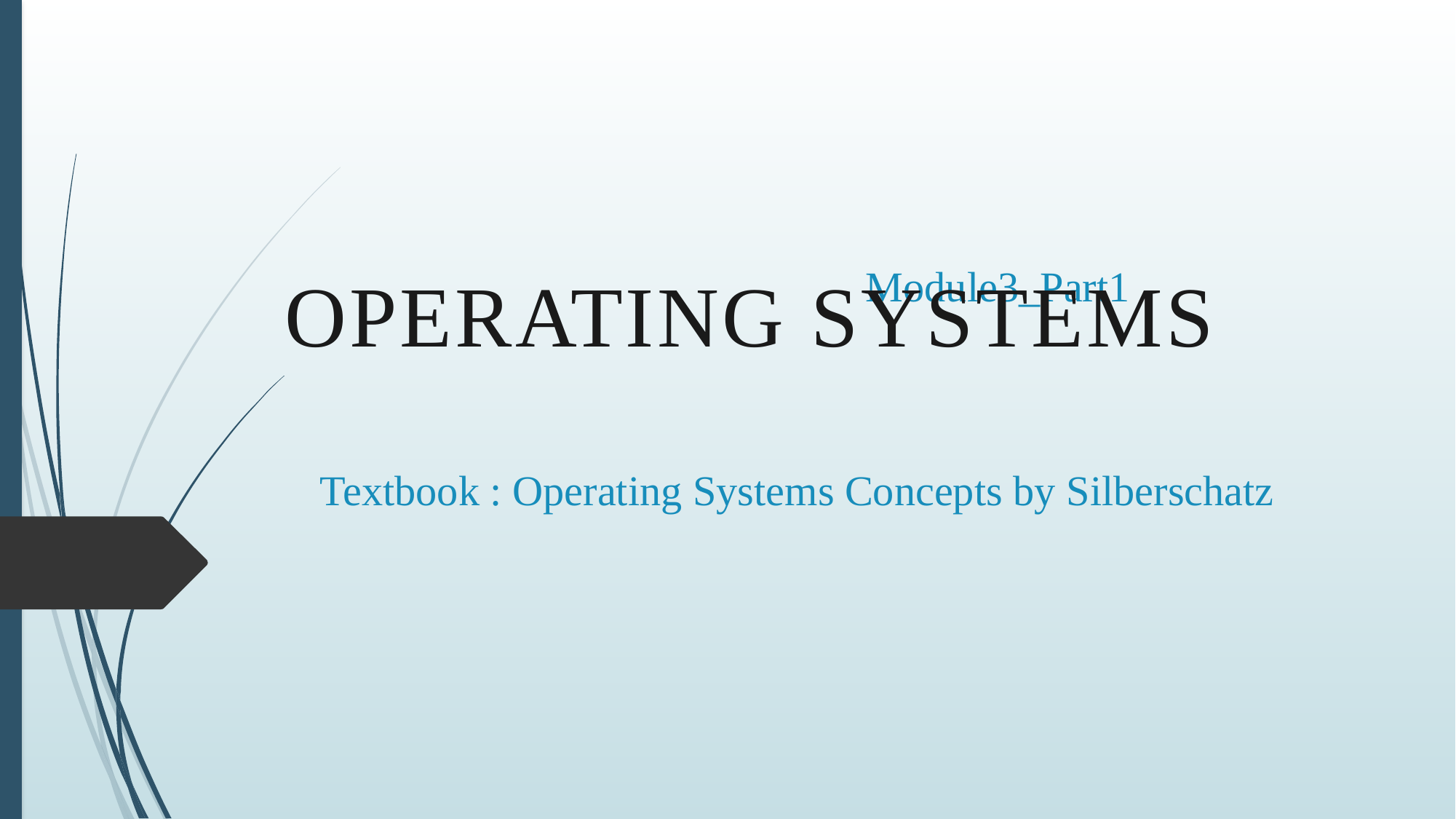

Operating SYSTEMS
# Module3_Part1 Textbook : Operating Systems Concepts by Silberschatz